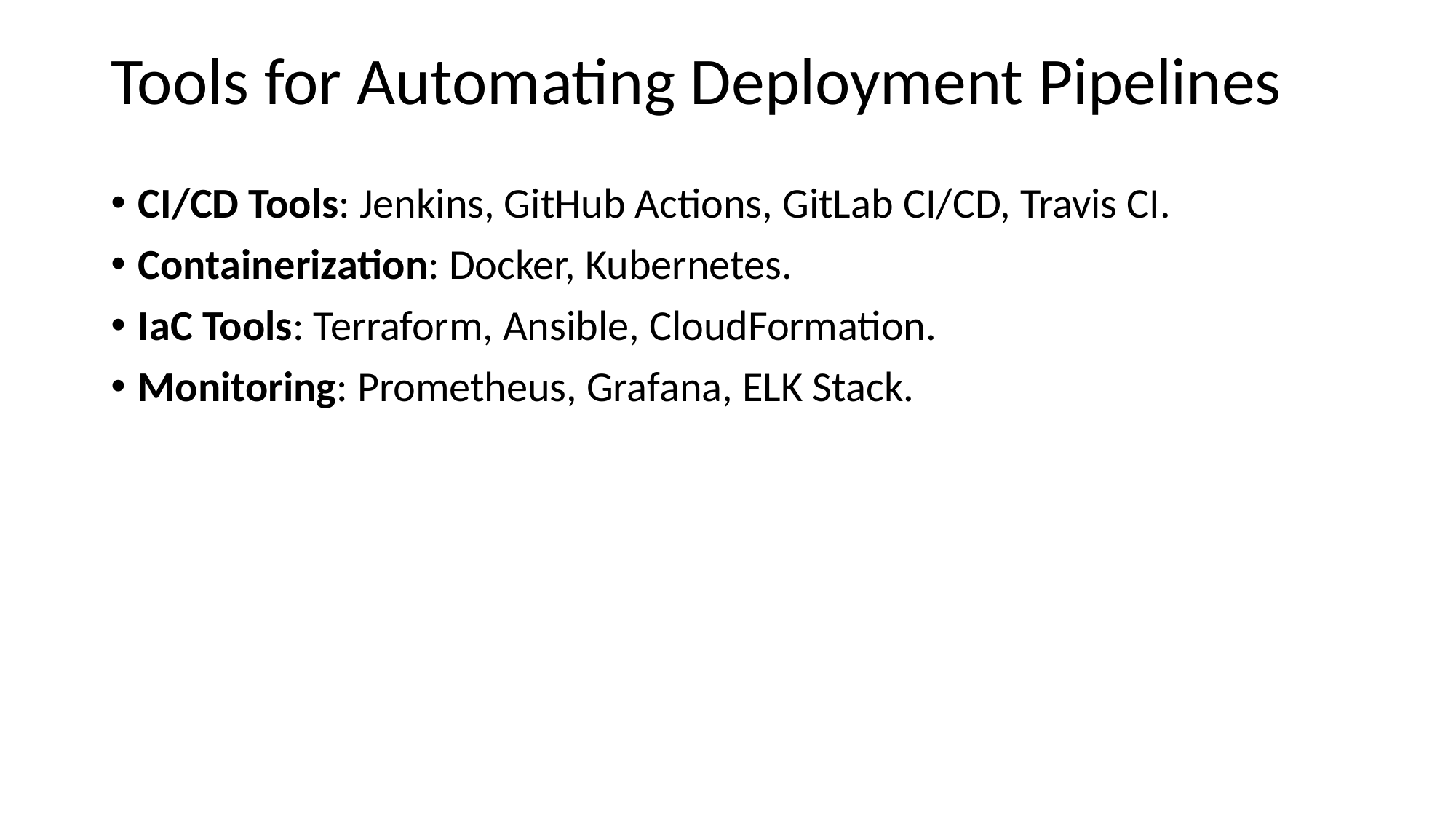

# Tools for Automating Deployment Pipelines
CI/CD Tools: Jenkins, GitHub Actions, GitLab CI/CD, Travis CI.
Containerization: Docker, Kubernetes.
IaC Tools: Terraform, Ansible, CloudFormation.
Monitoring: Prometheus, Grafana, ELK Stack.